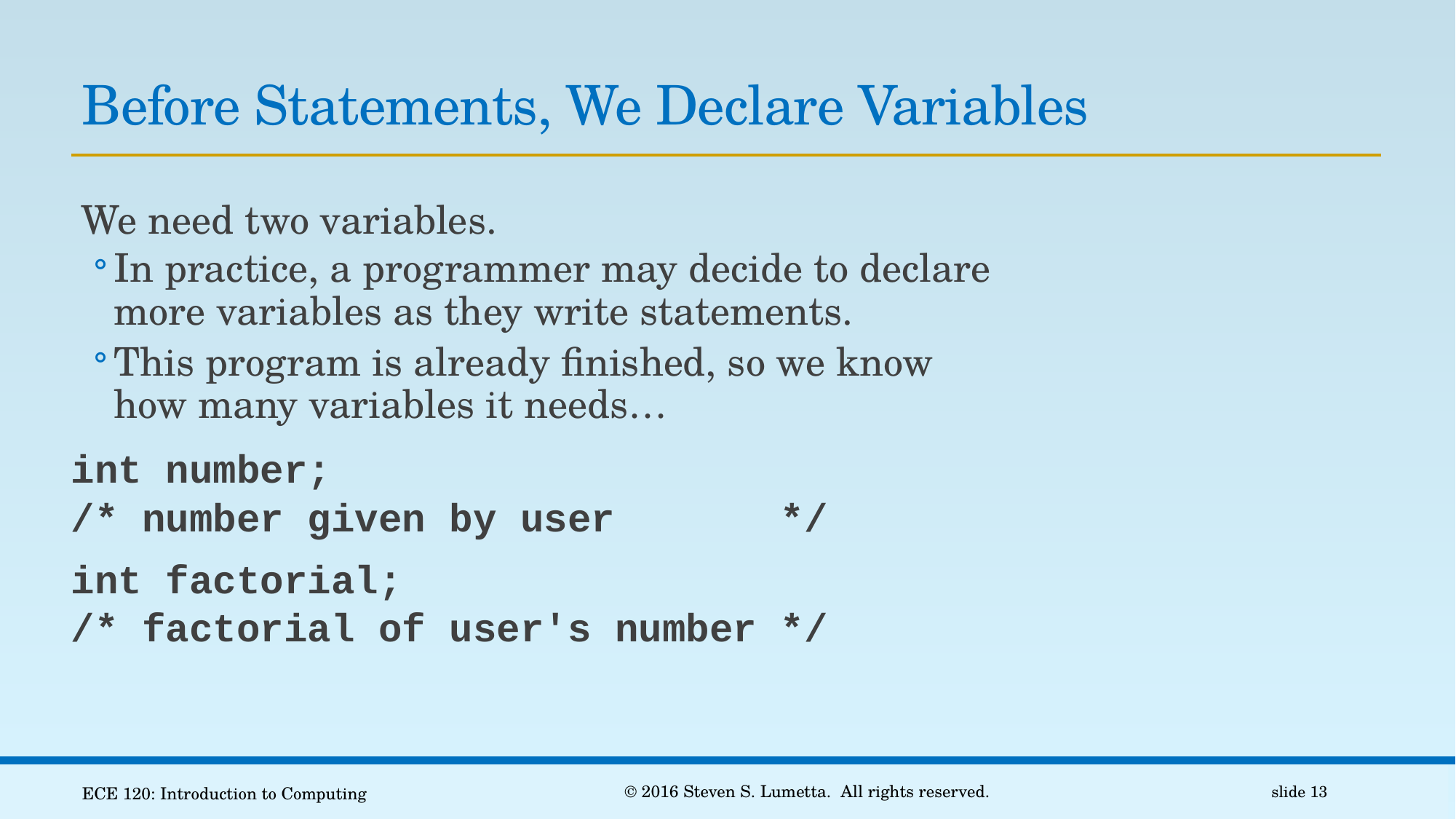

# Before Statements, We Declare Variables
We need two variables.
In practice, a programmer may decide to declare more variables as they write statements.
This program is already finished, so we know how many variables it needs…
int number;
/* number given by user       */
int factorial;
/* factorial of user's number */

ECE 120: Introduction to Computing
© 2016 Steven S. Lumetta.  All rights reserved.
slide 13